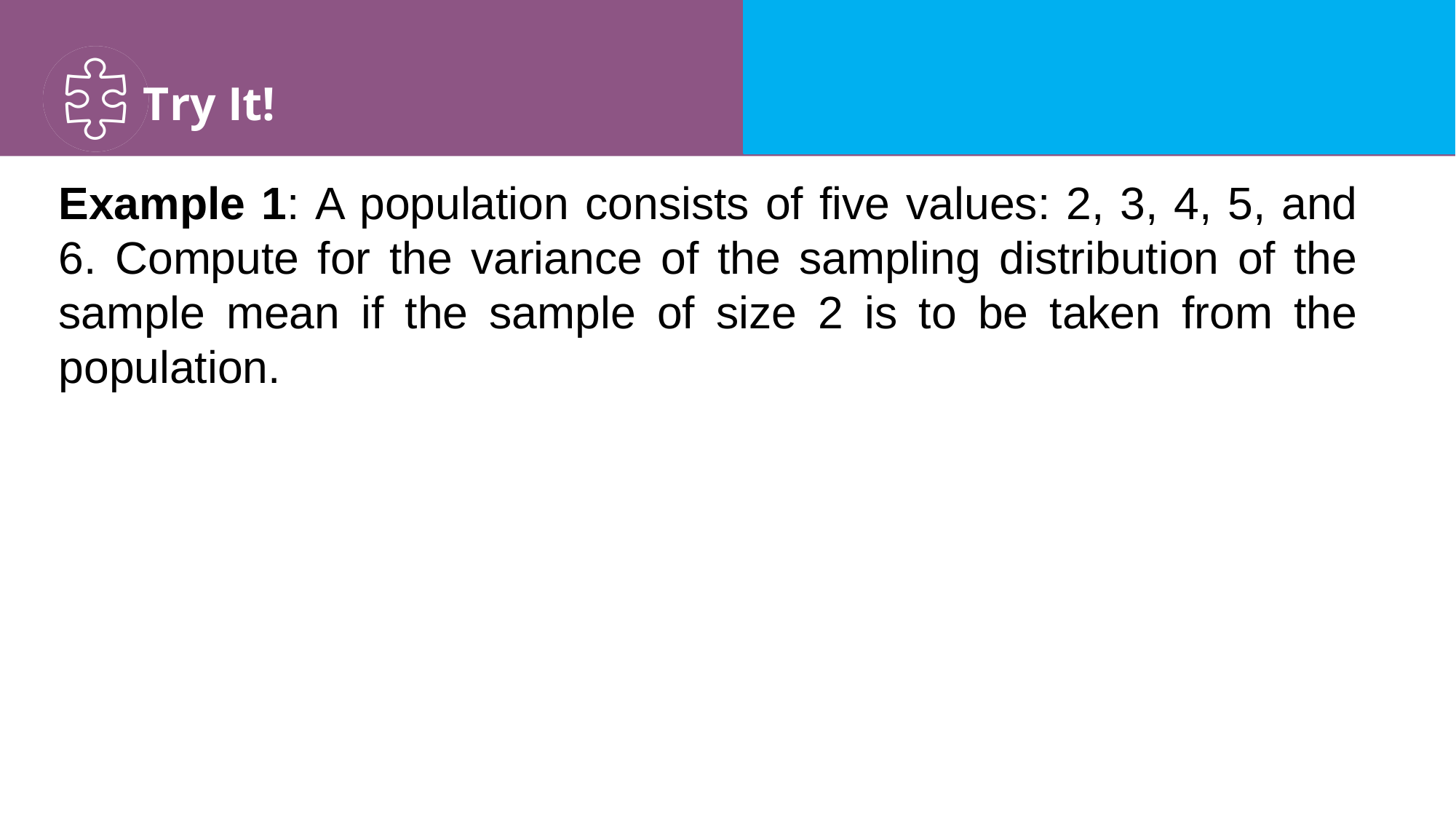

Example 1: A population consists of five values: 2, 3, 4, 5, and 6. Compute for the variance of the sampling distribution of the sample mean if the sample of size 2 is to be taken from the population.